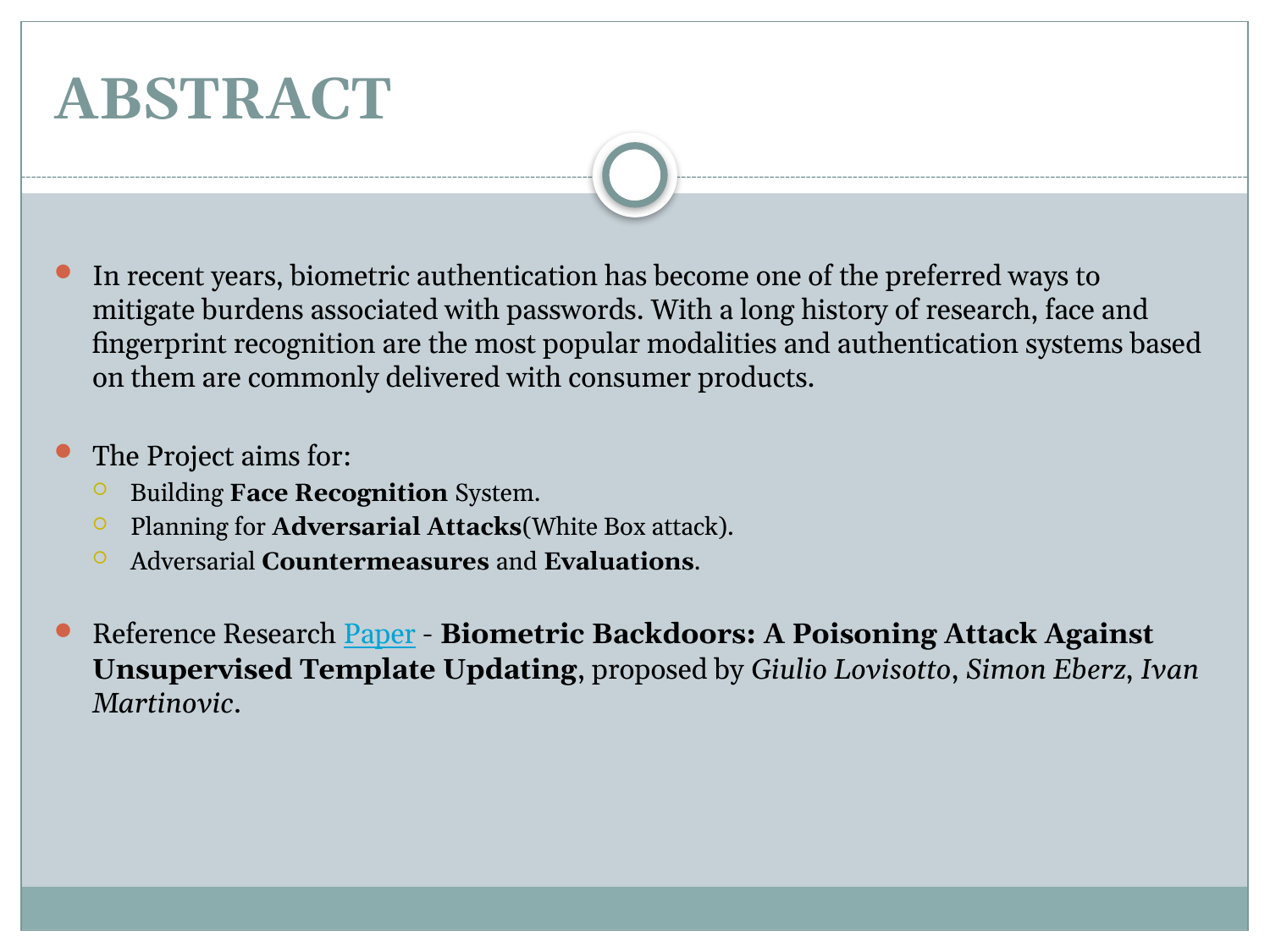

# ABSTRACT

In recent years, biometric authentication has become one of the preferred ways to mitigate burdens associated with passwords. With a long history of research, face and fingerprint recognition are the most popular modalities and authentication systems based on them are commonly delivered with consumer products.

The Project aims for:
Building Face Recognition System.
Planning for Adversarial Attacks(White Box attack).
Adversarial Countermeasures and Evaluations.

Reference Research Paper - Biometric Backdoors: A Poisoning Attack Against Unsupervised Template Updating, proposed by Giulio Lovisotto, Simon Eberz, Ivan Martinovic.